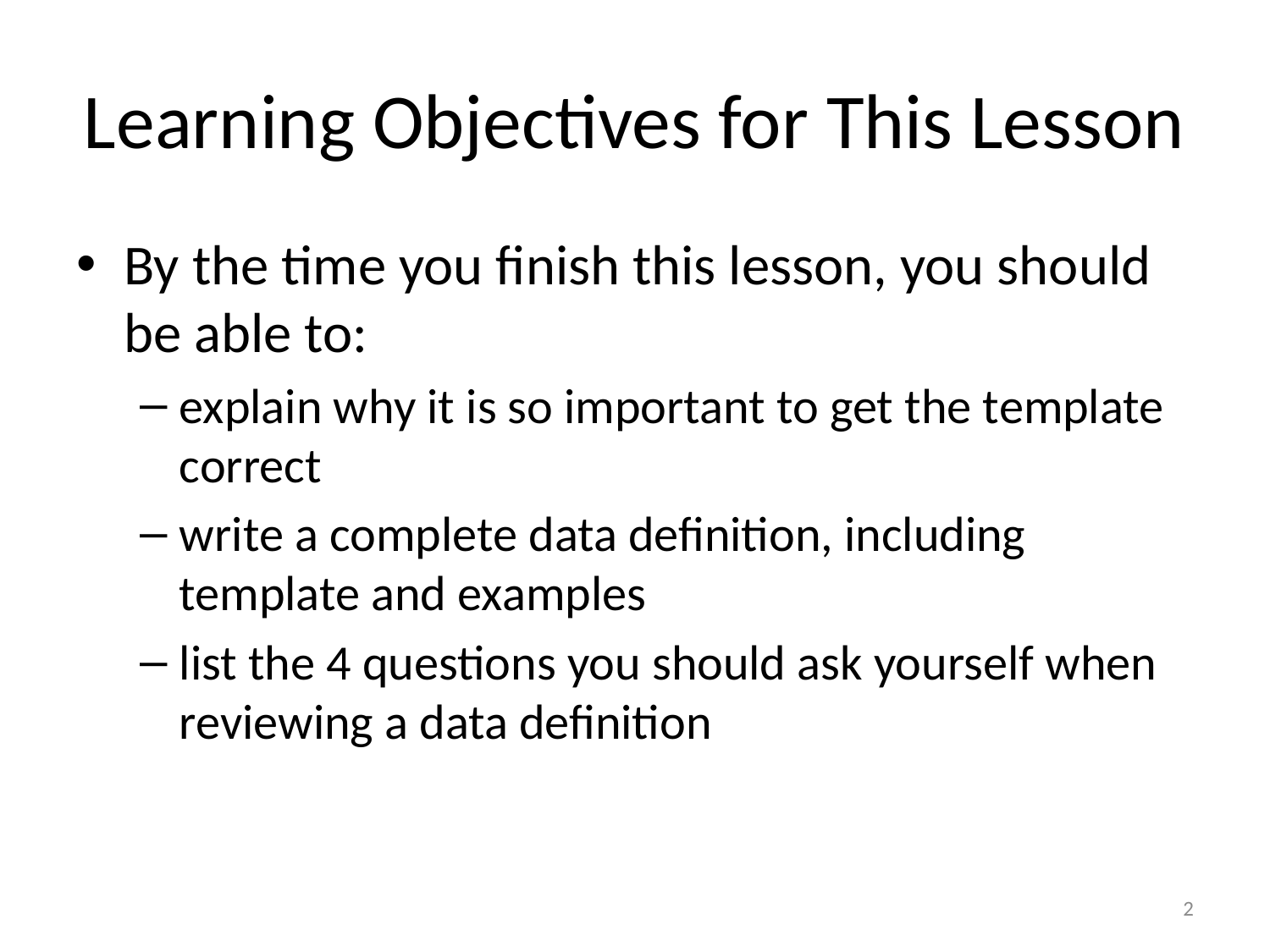

# Learning Objectives for This Lesson
By the time you finish this lesson, you should be able to:
explain why it is so important to get the template correct
write a complete data definition, including template and examples
list the 4 questions you should ask yourself when reviewing a data definition
2